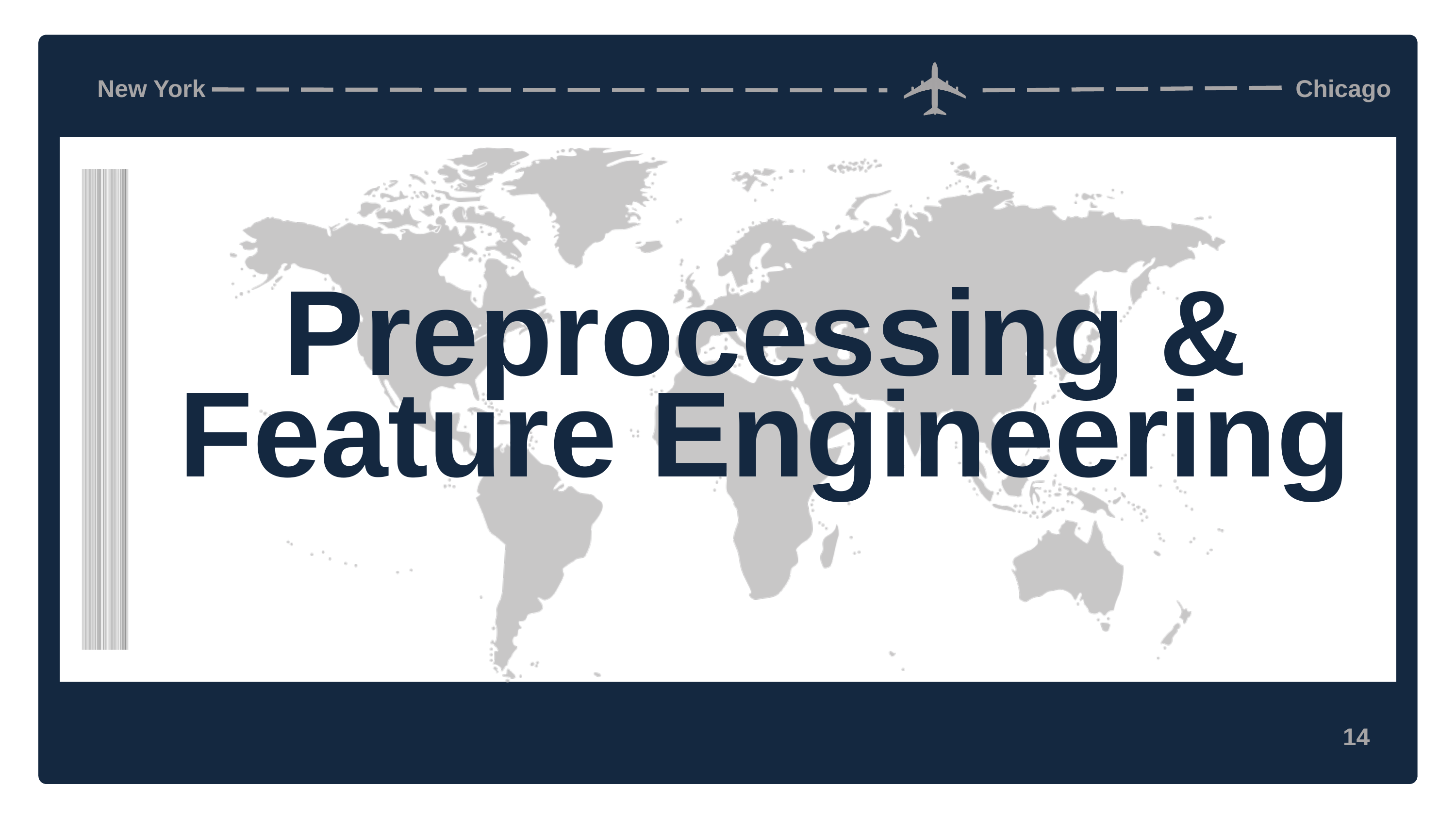

New York
Chicago
Preprocessing & Feature Engineering
14